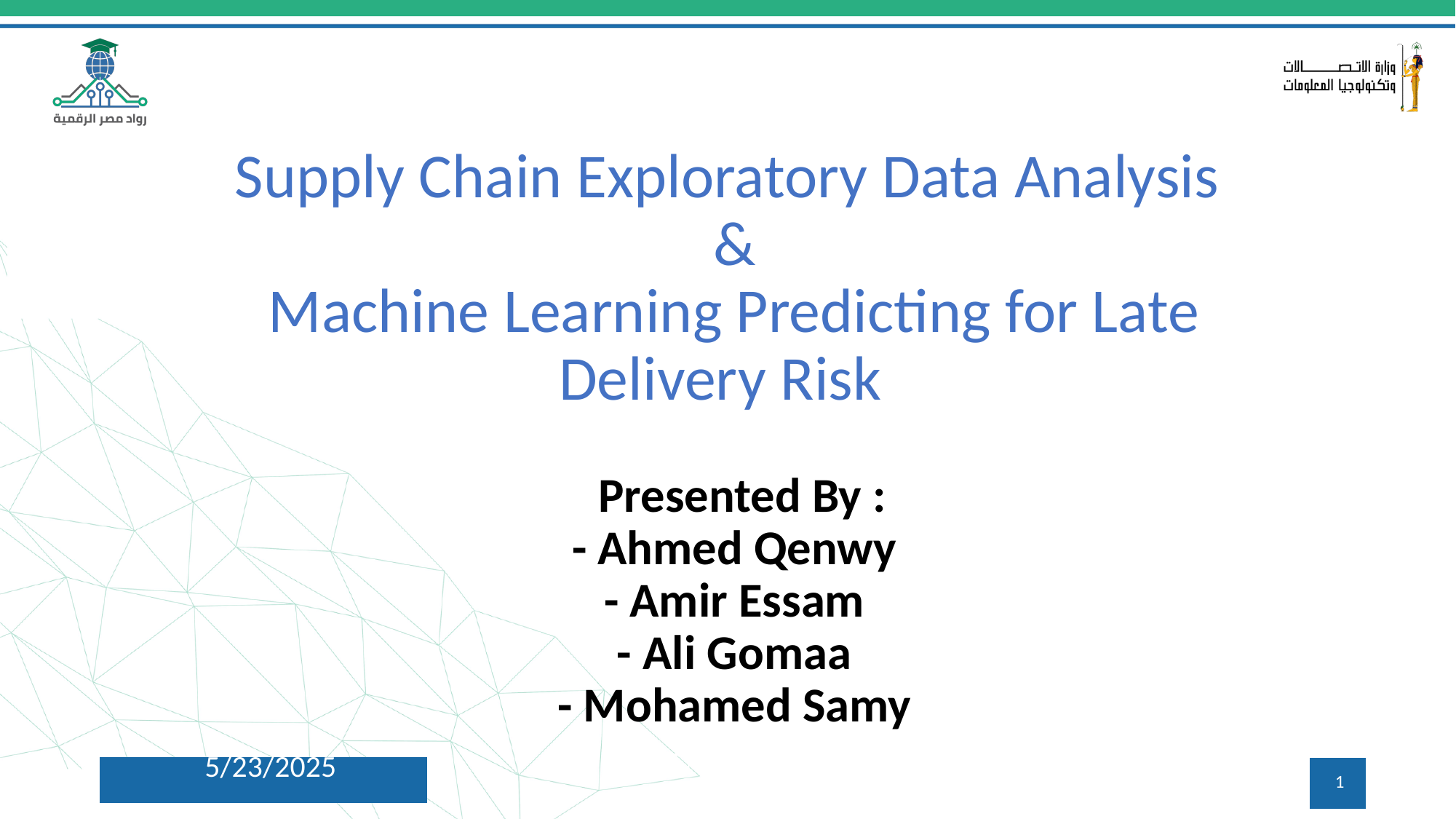

# Supply Chain Exploratory Data Analysis & Machine Learning Predicting for Late Delivery Risk
PPresented By :
- Ahmed Qenwy
- Amir Essam
- Ali Gomaa
- Mohamed Samy
5/23/2025
5/23/2025
1